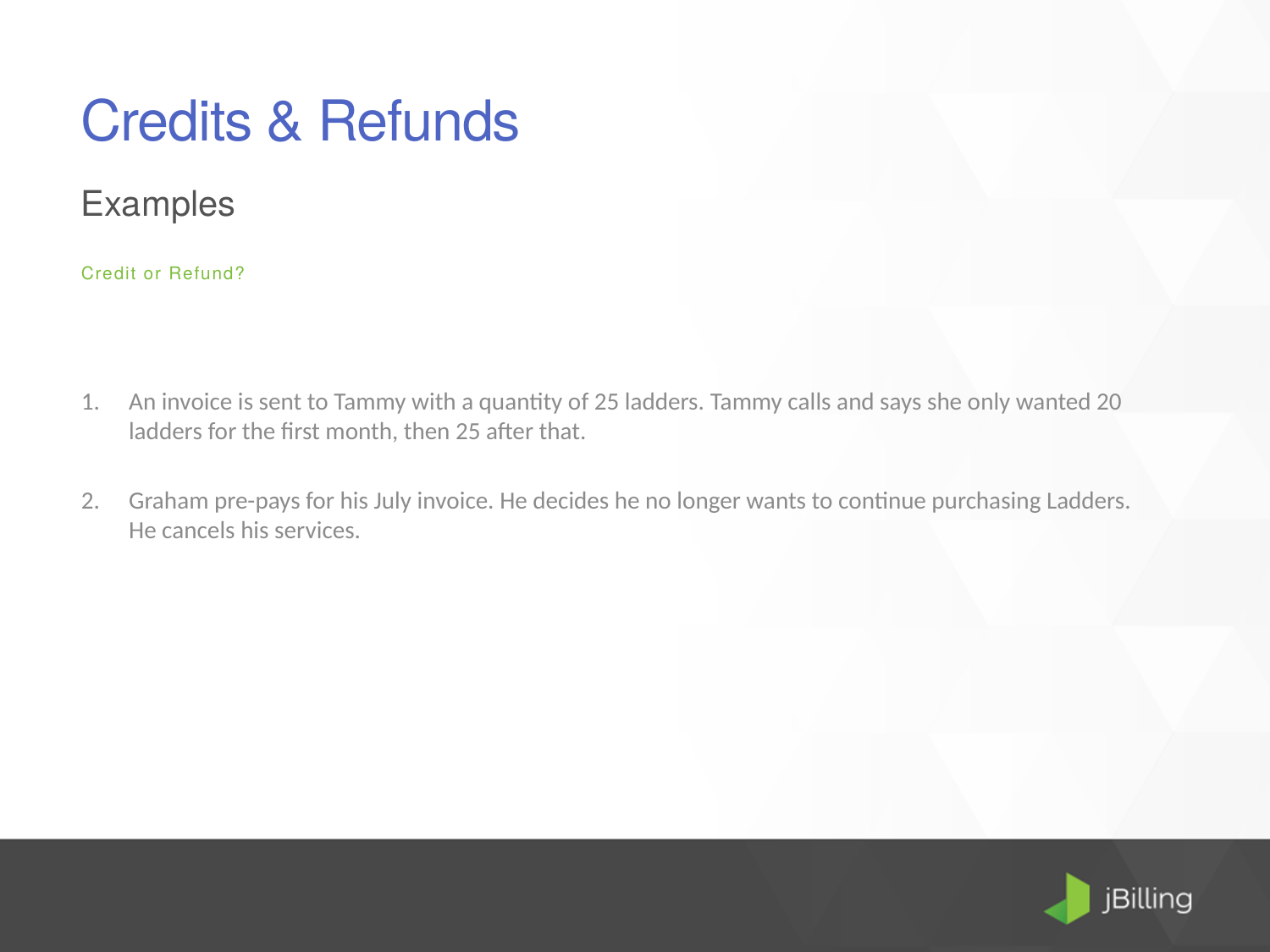

# Credits & Refunds
Examples
Credit or Refund?
An invoice is sent to Tammy with a quantity of 25 ladders. Tammy calls and says she only wanted 20 ladders for the first month, then 25 after that.

Graham pre-pays for his July invoice. He decides he no longer wants to continue purchasing Ladders. He cancels his services.